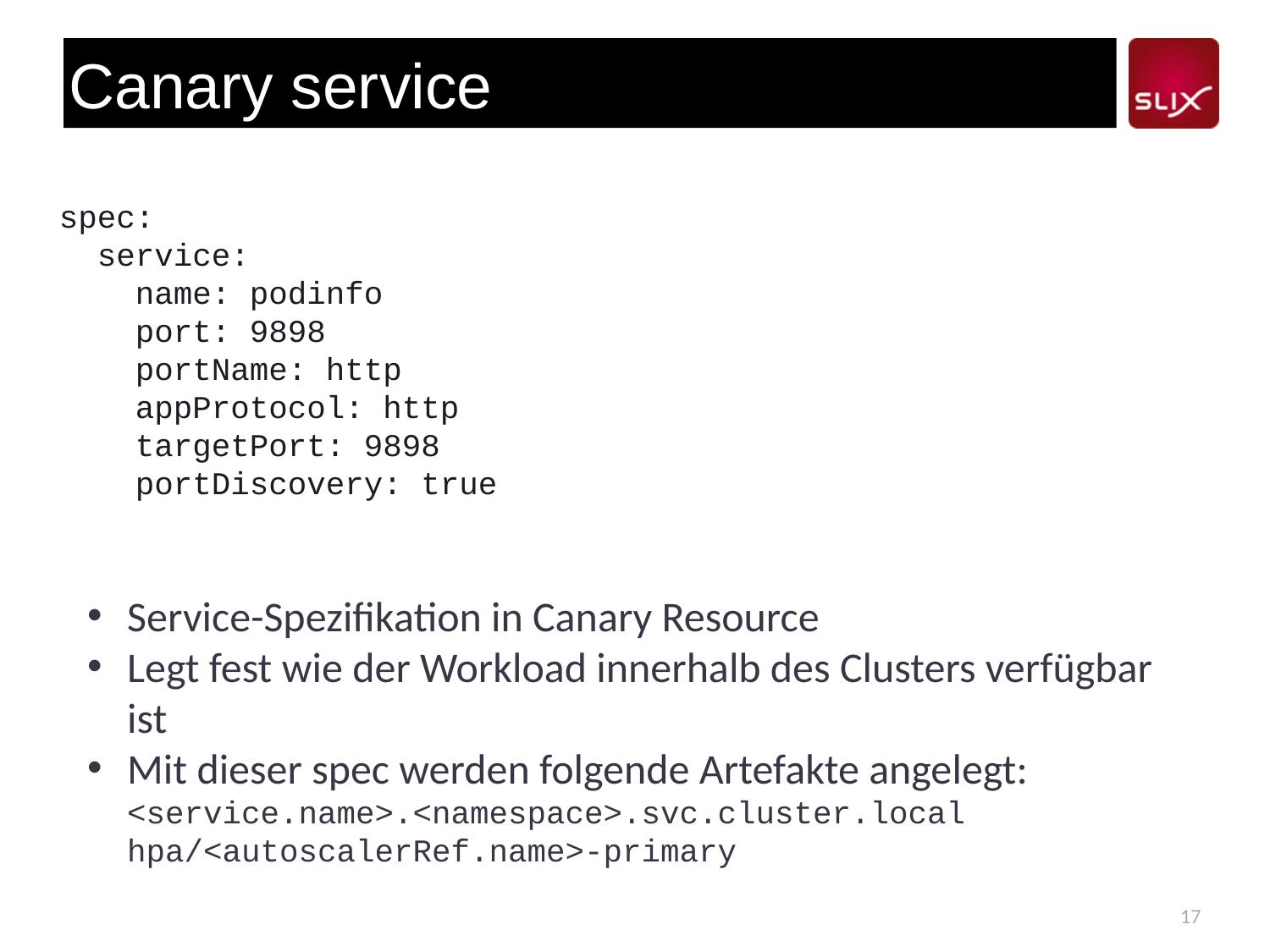

# Canary service

spec:
  service:
    name: podinfo
    port: 9898
    portName: http
    appProtocol: http
    targetPort: 9898
    portDiscovery: true

Service-Spezifikation in Canary Resource
Legt fest wie der Workload innerhalb des Clusters verfügbar ist
Mit dieser spec werden folgende Artefakte angelegt:
<service.name>.<namespace>.svc.cluster.local
hpa/<autoscalerRef.name>-primary
17